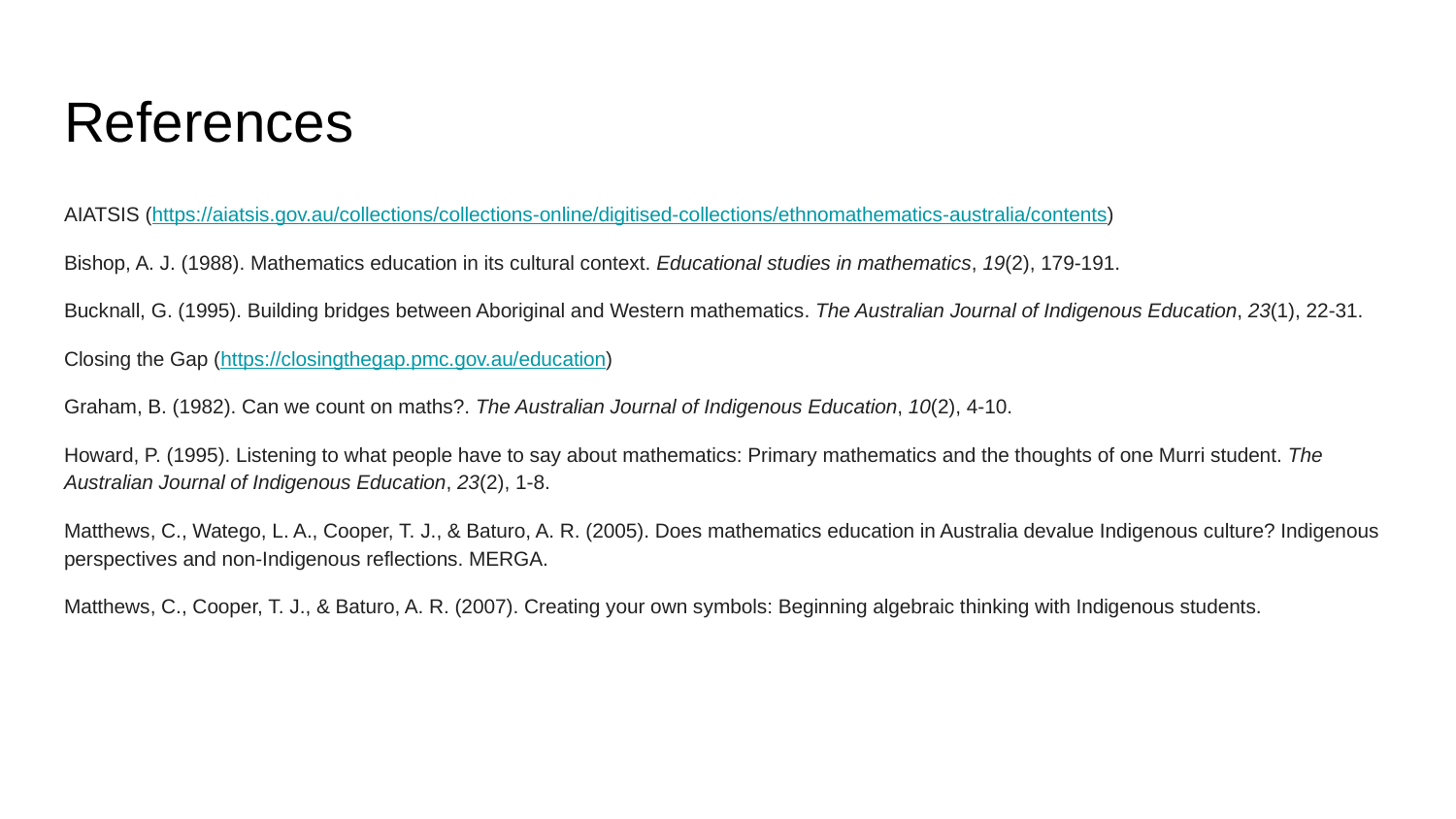

# References
AIATSIS (https://aiatsis.gov.au/collections/collections-online/digitised-collections/ethnomathematics-australia/contents)
Bishop, A. J. (1988). Mathematics education in its cultural context. Educational studies in mathematics, 19(2), 179-191.
Bucknall, G. (1995). Building bridges between Aboriginal and Western mathematics. The Australian Journal of Indigenous Education, 23(1), 22-31.
Closing the Gap (https://closingthegap.pmc.gov.au/education)
Graham, B. (1982). Can we count on maths?. The Australian Journal of Indigenous Education, 10(2), 4-10.
Howard, P. (1995). Listening to what people have to say about mathematics: Primary mathematics and the thoughts of one Murri student. The Australian Journal of Indigenous Education, 23(2), 1-8.
Matthews, C., Watego, L. A., Cooper, T. J., & Baturo, A. R. (2005). Does mathematics education in Australia devalue Indigenous culture? Indigenous perspectives and non-Indigenous reflections. MERGA.
Matthews, C., Cooper, T. J., & Baturo, A. R. (2007). Creating your own symbols: Beginning algebraic thinking with Indigenous students.